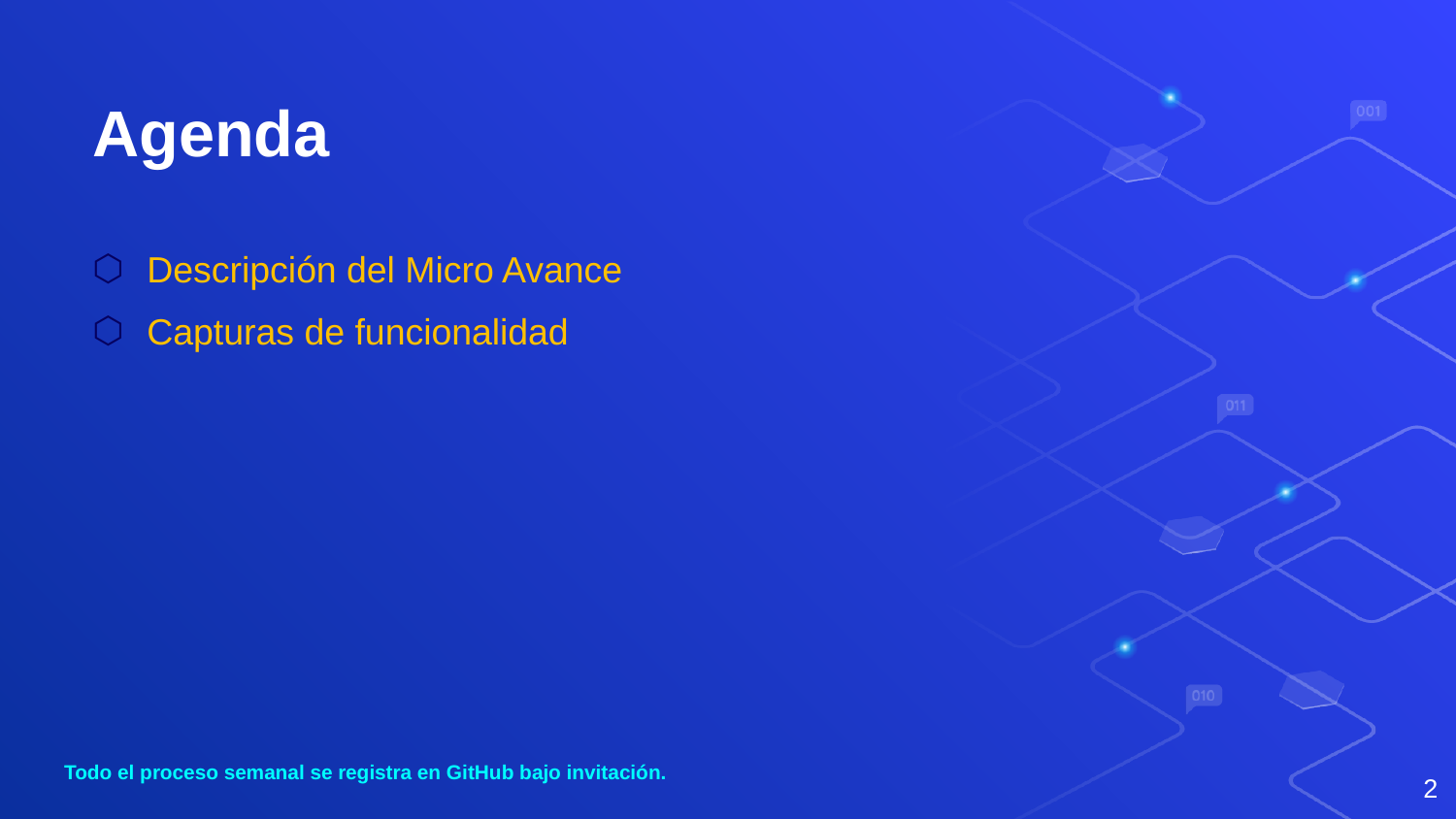

# Agenda
Descripción del Micro Avance
Capturas de funcionalidad

Todo el proceso semanal se registra en GitHub bajo invitación.

2